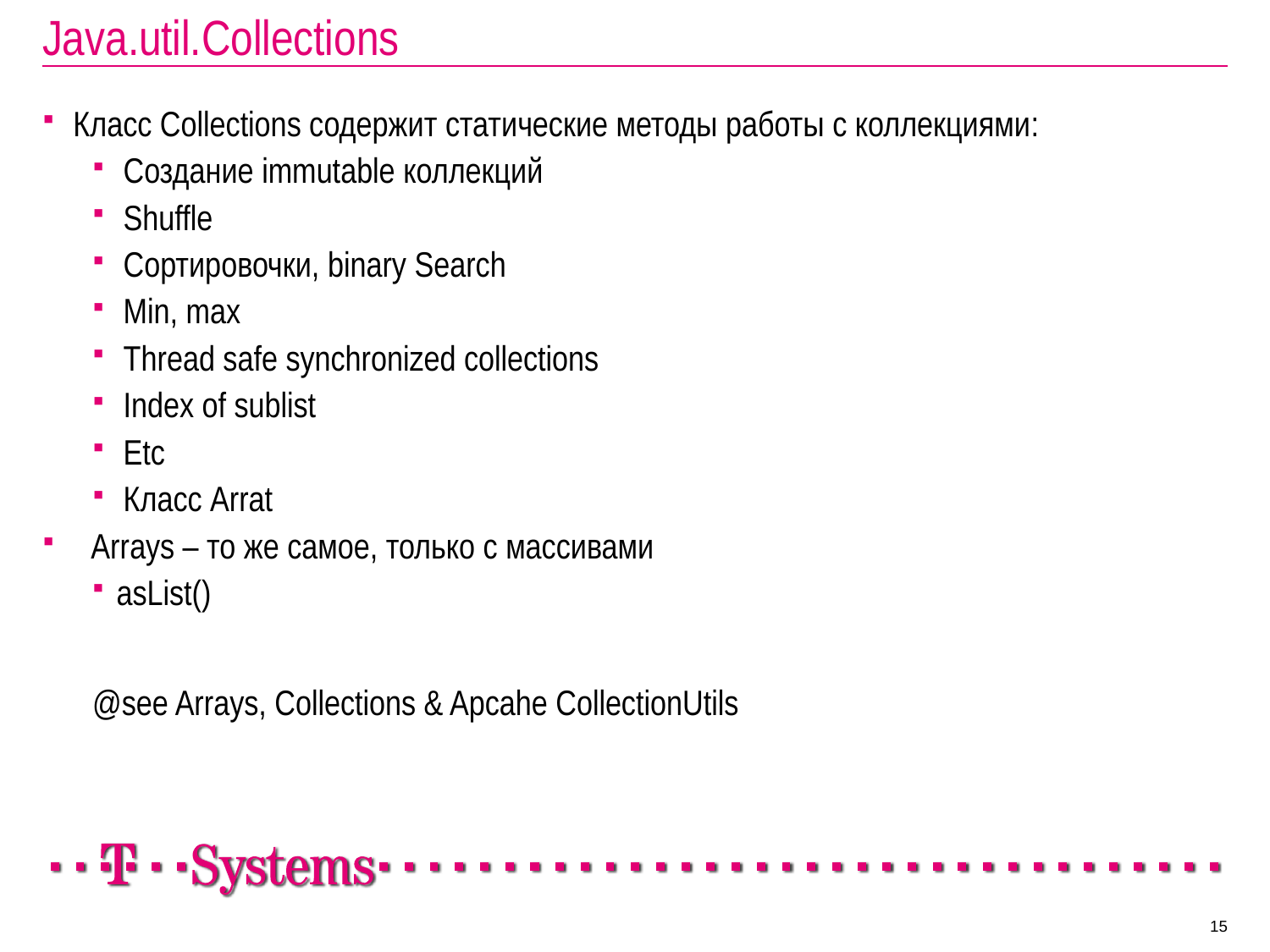

# Java.util.Collections
Класс Collections содержит статические методы работы с коллекциями:
Создание immutable коллекций
Shuffle
Сортировочки, binary Search
Min, max
Thread safe synchronized collections
Index of sublist
Etc
Класс Arrat
   Arrays – то же самое, только с массивами
asList()

@see Arrays, Collections & Apcahe CollectionUtils

15